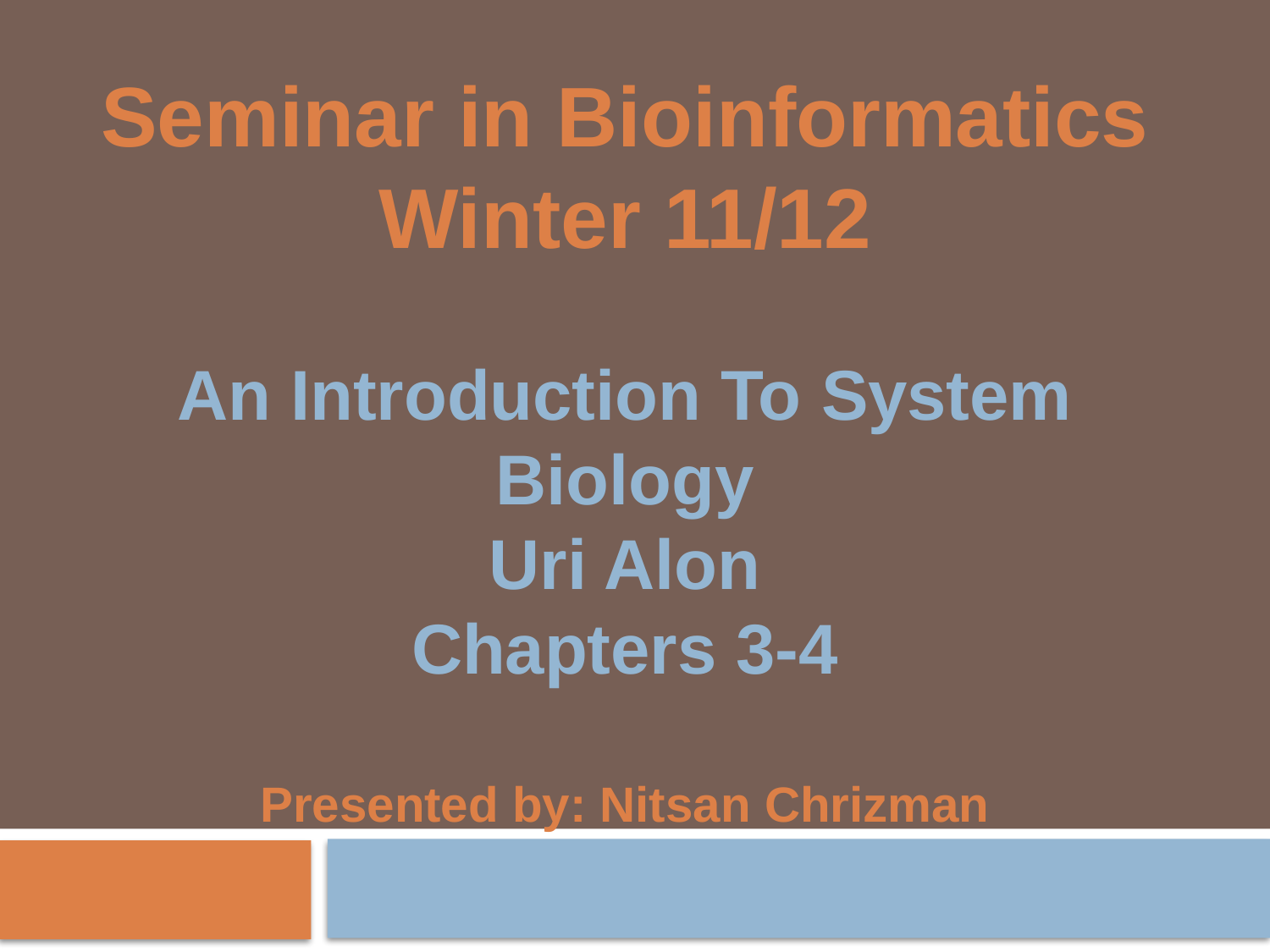

Seminar in Bioinformatics
Winter 11/12

An Introduction To System Biology
Uri Alon
Chapters 3-4

Presented by: Nitsan Chrizman